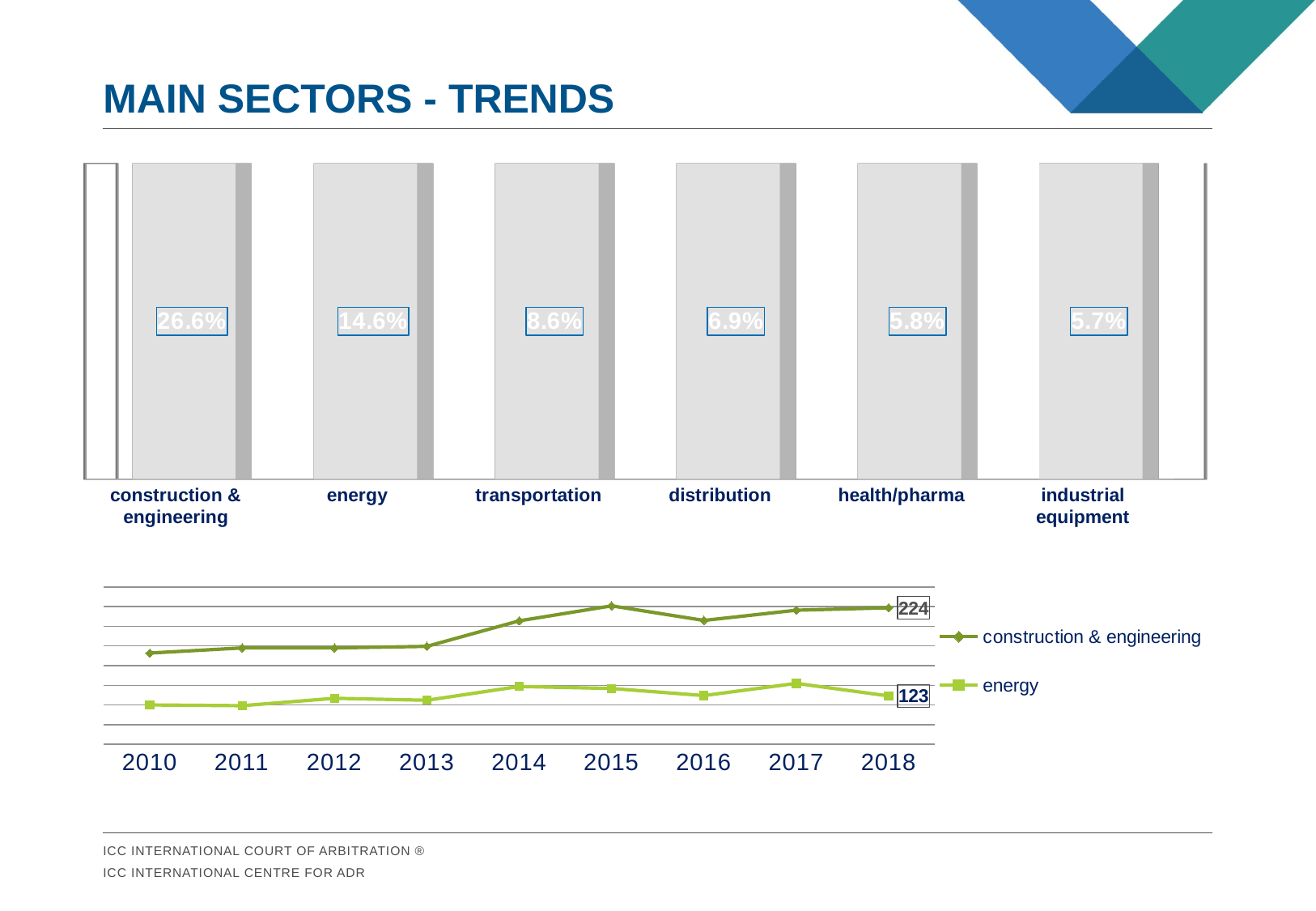

# main sectors - trends

[unsupported chart]

### Chart

| Category | energy | construction & engineering |
|---|---|---|
| 2010 | 100.0 | 132.0 |
| 2011 | 98.0 | 147.0 |
| 2012 | 117.0 | 128.0 |
| 2013 | 112.0 | 137.0 |
| 2014 | 147.0 | 167.0 |
| 2015 | 142.0 | 210.0 |
| 2016 | 124.0 | 191.0 |
| 2017 | 155.0 | 186.0 |
| 2018 | 123.0 | 224.0 |